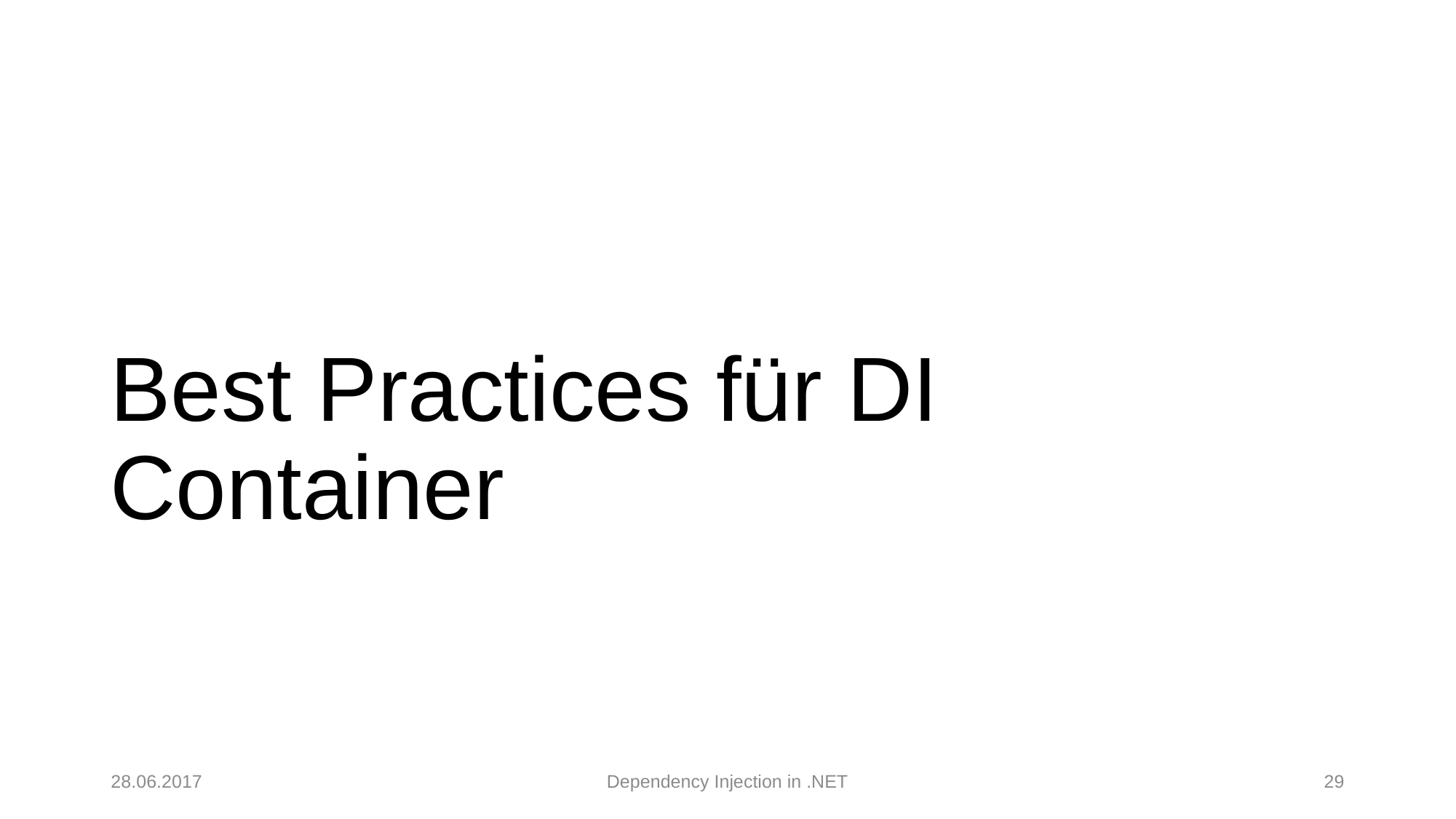

# Best Practices für DI Container

28.06.2017
Dependency Injection in .NET
29